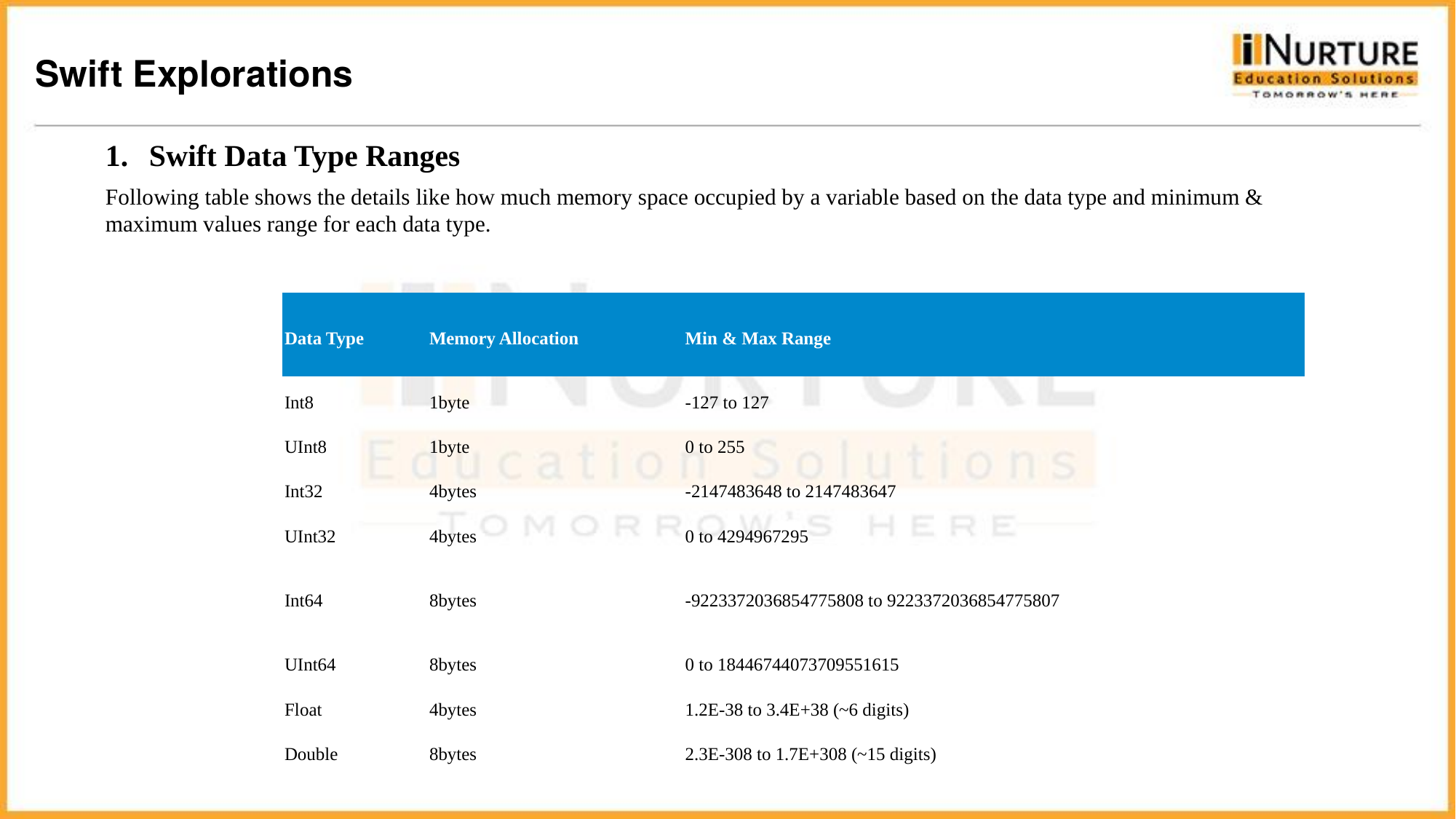

Swift Explorations
Swift Data Type Ranges
Following table shows the details like how much memory space occupied by a variable based on the data type and minimum & maximum values range for each data type.
| Data Type | Memory Allocation | Min & Max Range |
| --- | --- | --- |
| Int8 | 1byte | -127 to 127 |
| UInt8 | 1byte | 0 to 255 |
| Int32 | 4bytes | -2147483648 to 2147483647 |
| UInt32 | 4bytes | 0 to 4294967295 |
| Int64 | 8bytes | -9223372036854775808 to 9223372036854775807 |
| UInt64 | 8bytes | 0 to 18446744073709551615 |
| Float | 4bytes | 1.2E-38 to 3.4E+38 (~6 digits) |
| Double | 8bytes | 2.3E-308 to 1.7E+308 (~15 digits) |